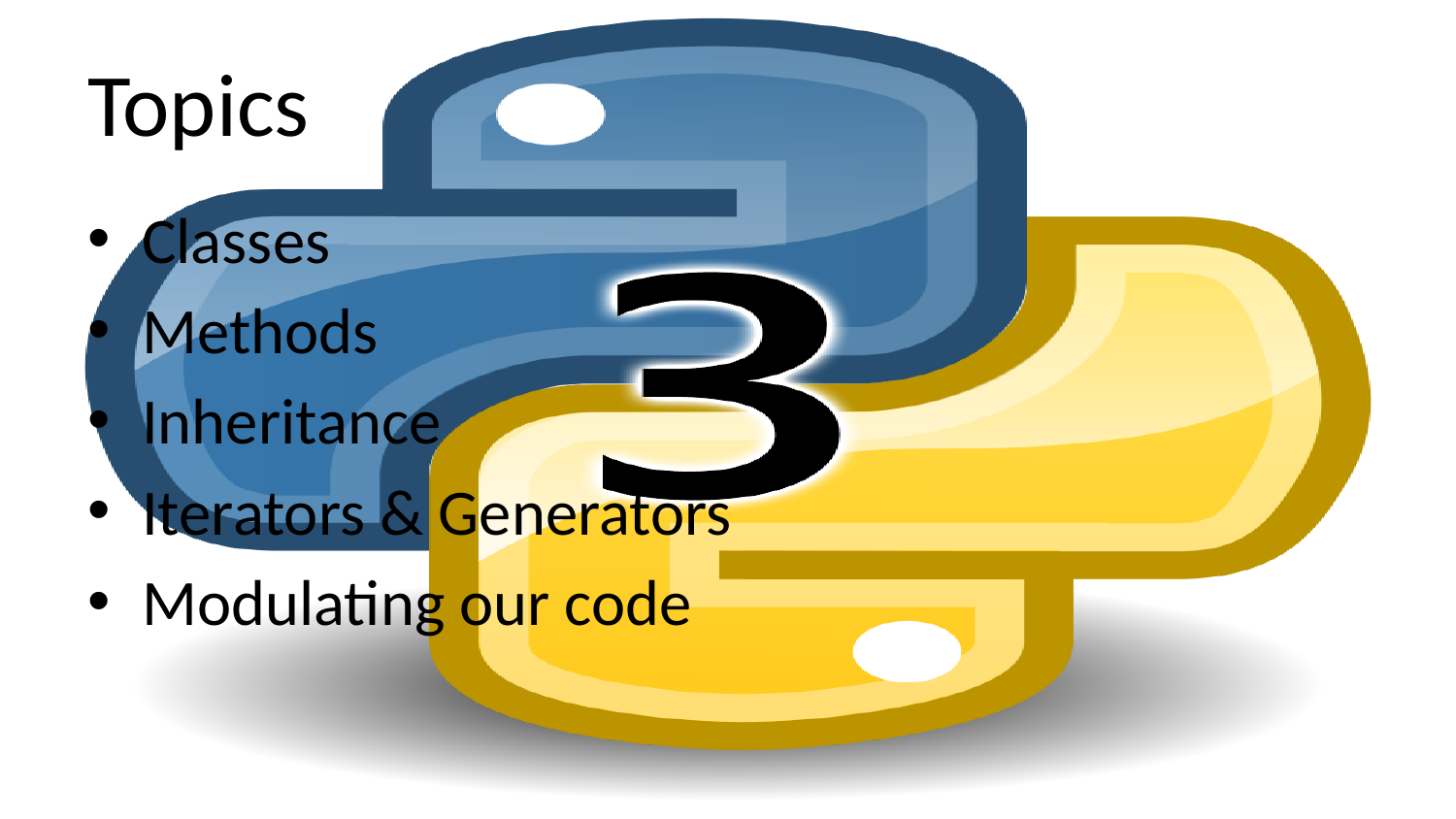

# Topics
Classes
Methods
Inheritance
Iterators & Generators
Modulating our code